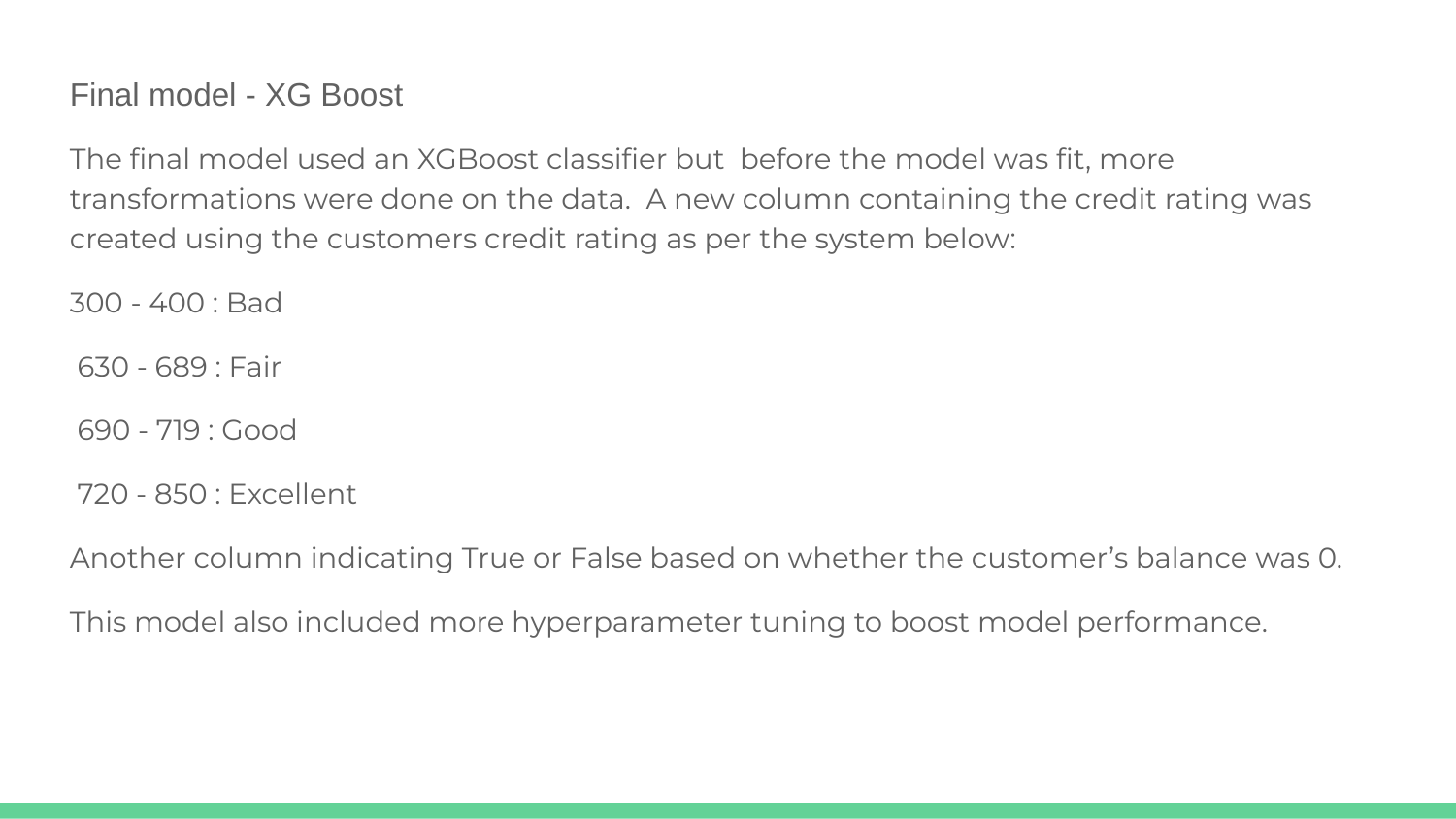

Final model - XG Boost
The final model used an XGBoost classifier but  before the model was fit, more transformations were done on the data.  A new column containing the credit rating was created using the customers credit rating as per the system below:
300 - 400 : Bad
 630 - 689 : Fair
 690 - 719 : Good
 720 - 850 : Excellent
Another column indicating True or False based on whether the customer’s balance was 0.
This model also included more hyperparameter tuning to boost model performance.